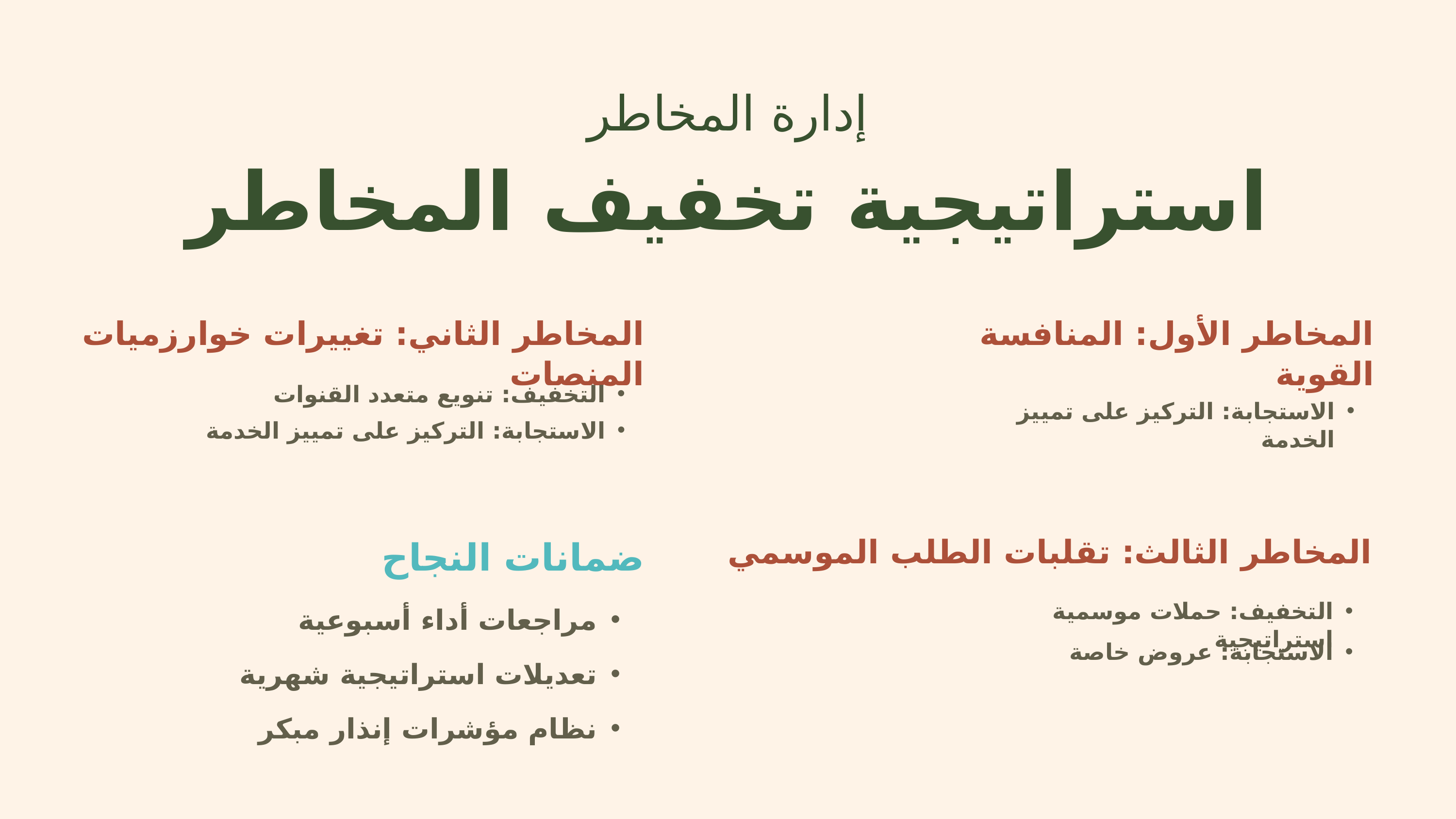

إدارة المخاطر
استراتيجية تخفيف المخاطر
المخاطر الثاني: تغييرات خوارزميات المنصات
المخاطر الأول: المنافسة القوية
التخفيف: تنويع متعدد القنوات
الاستجابة: التركيز على تمييز الخدمة
الاستجابة: التركيز على تمييز الخدمة
المخاطر الثالث: تقلبات الطلب الموسمي
ضمانات النجاح
مراجعات أداء أسبوعية
تعديلات استراتيجية شهرية
نظام مؤشرات إنذار مبكر
التخفيف: حملات موسمية استراتيجية
الاستجابة: عروض خاصة